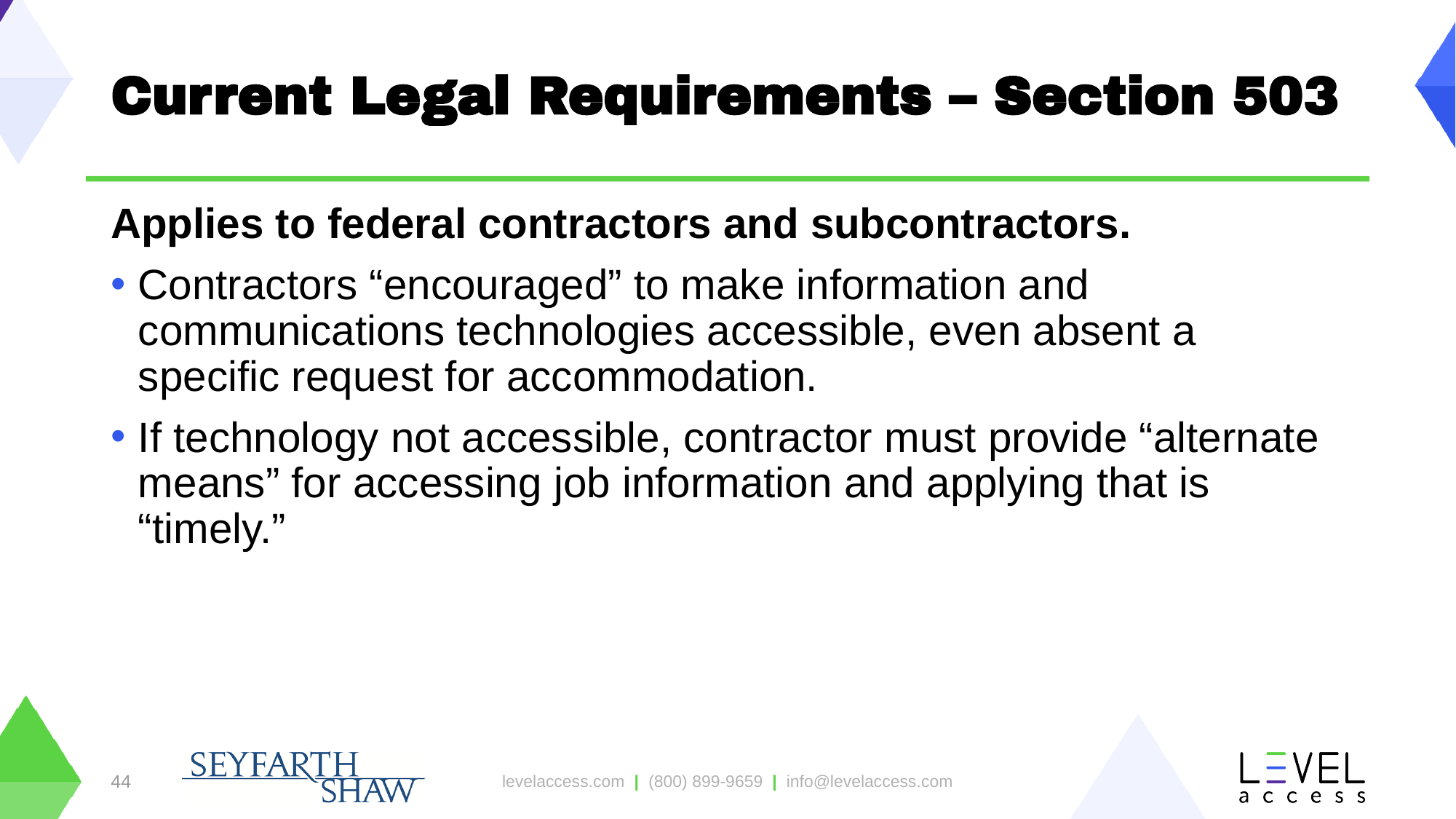

# Current Legal Requirements – Section 503

Applies to federal contractors and subcontractors.
Contractors “encouraged” to make information and communications technologies accessible, even absent a specific request for accommodation.
If technology not accessible, contractor must provide “alternate means” for accessing job information and applying that is “timely.”

44
levelaccess.com  |  (800) 899-9659  |  info@levelaccess.com